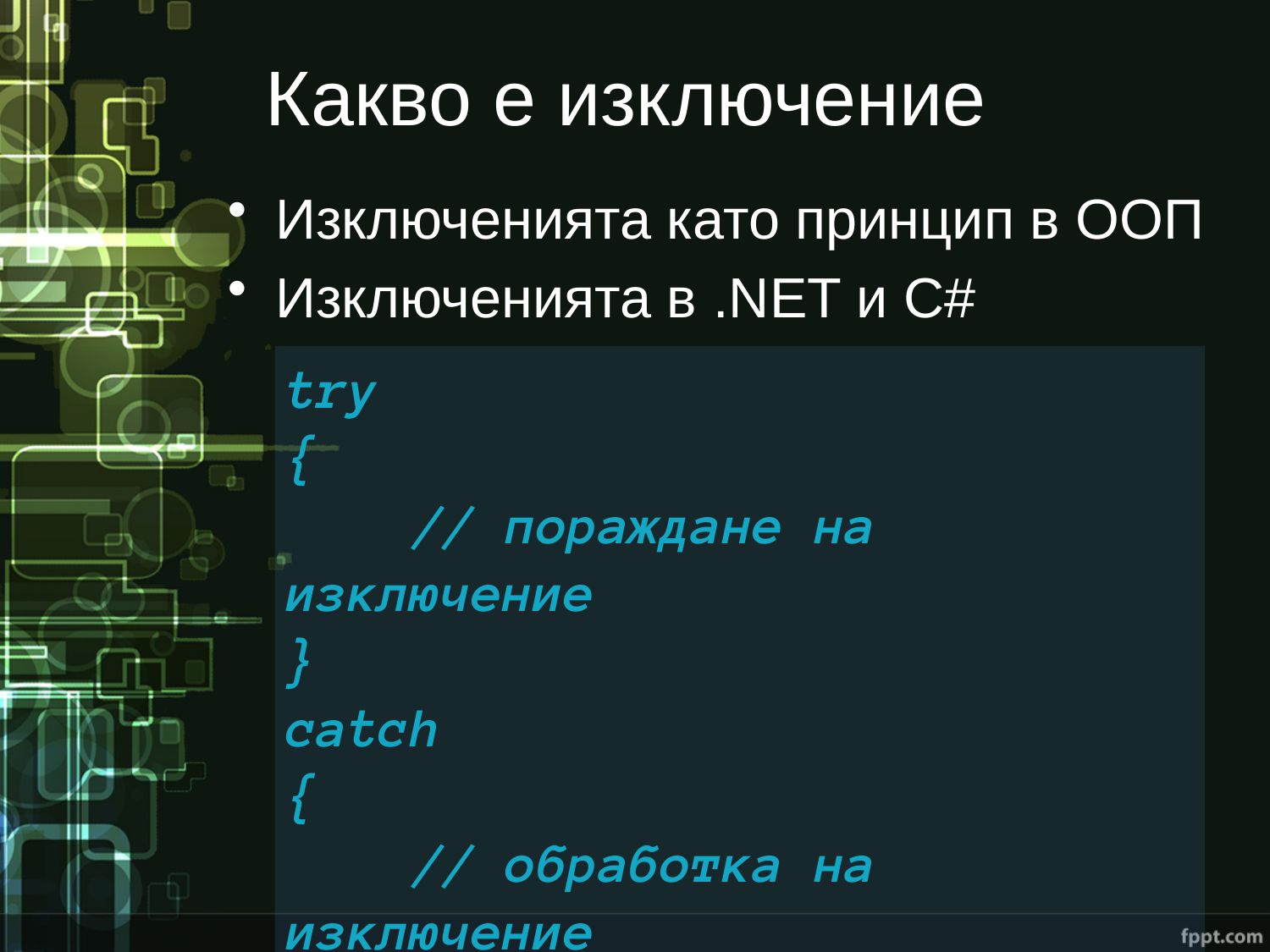

# Какво е изключение
Изключенията като принцип в ООП
Изключенията в .NET и C#
try
{
	// пораждане на изключение
}
catch
{
	// обработка на изключение
}